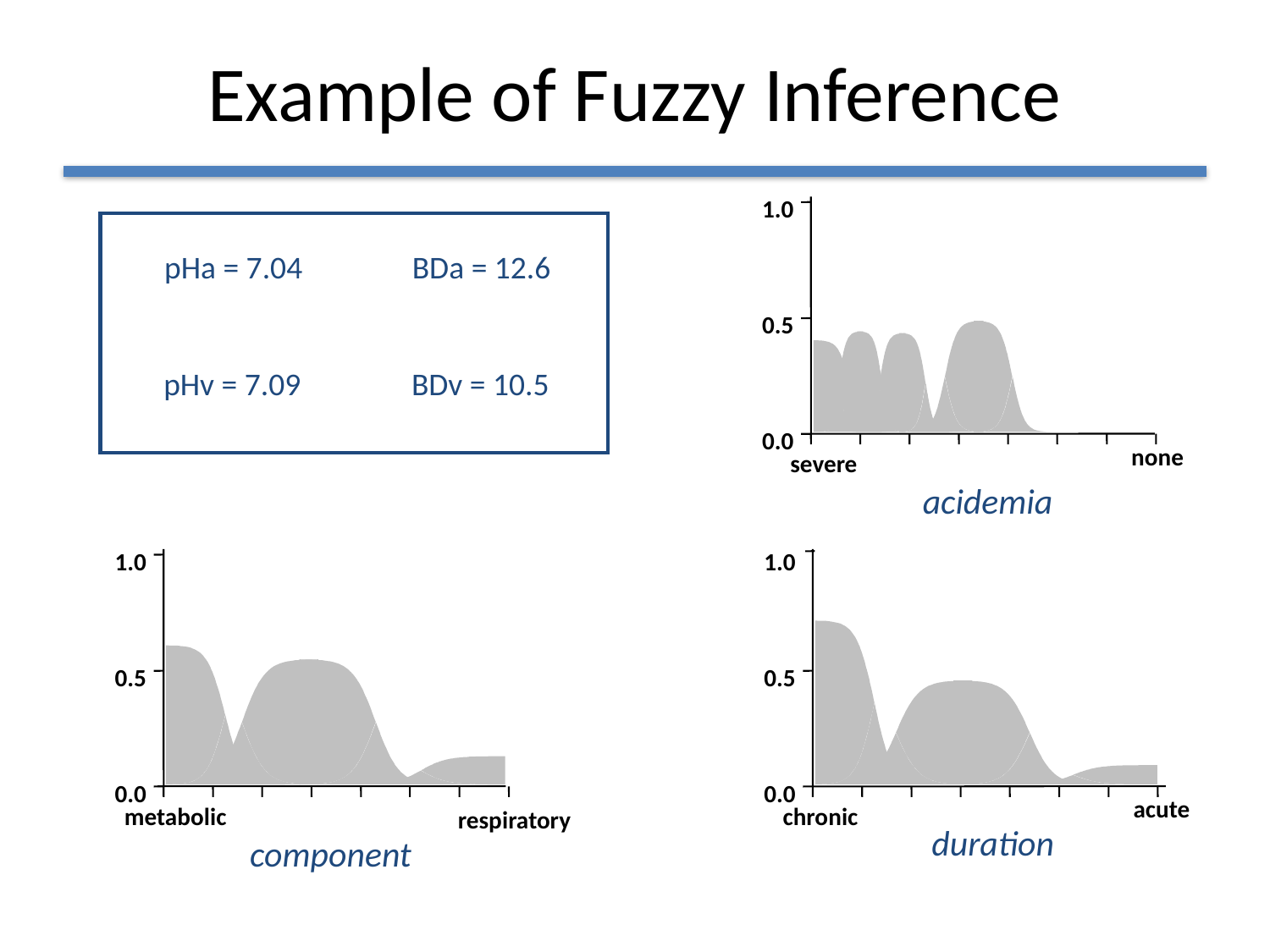

# Example of Fuzzy Inference
1.0

pHa = 7.04
BDa = 12.6
pHv = 7.09
BDv = 10.5
0.5

0.0

none
severe
acidemia
1.0
1.0

0.5
0.5

0.0
0.0

acute
metabolic
chronic
respiratory
duration
component